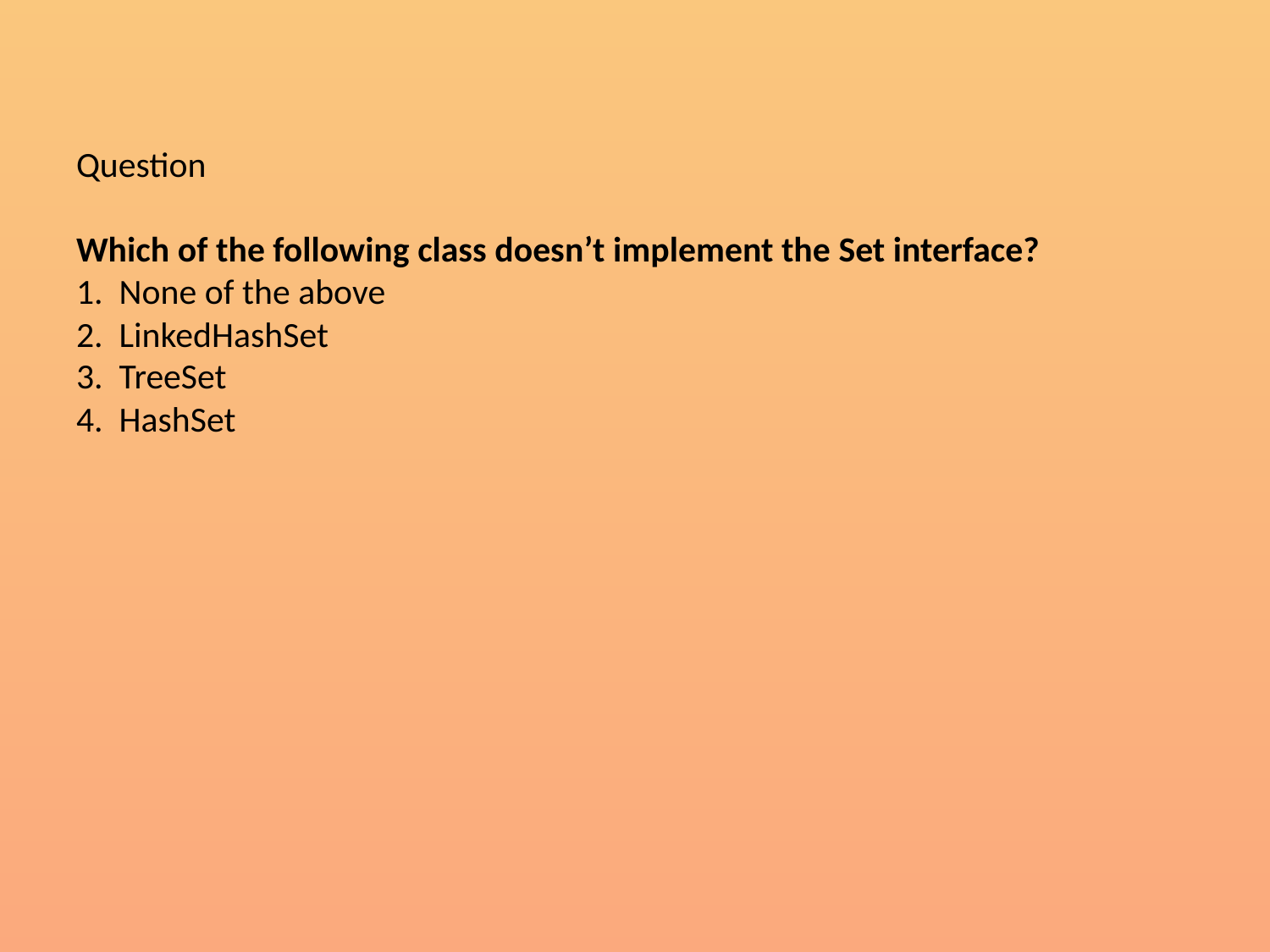

# Question Which of the following class doesn’t implement the Set interface? 1.  None of the above 2.  LinkedHashSet 3.  TreeSet 4.  HashSet